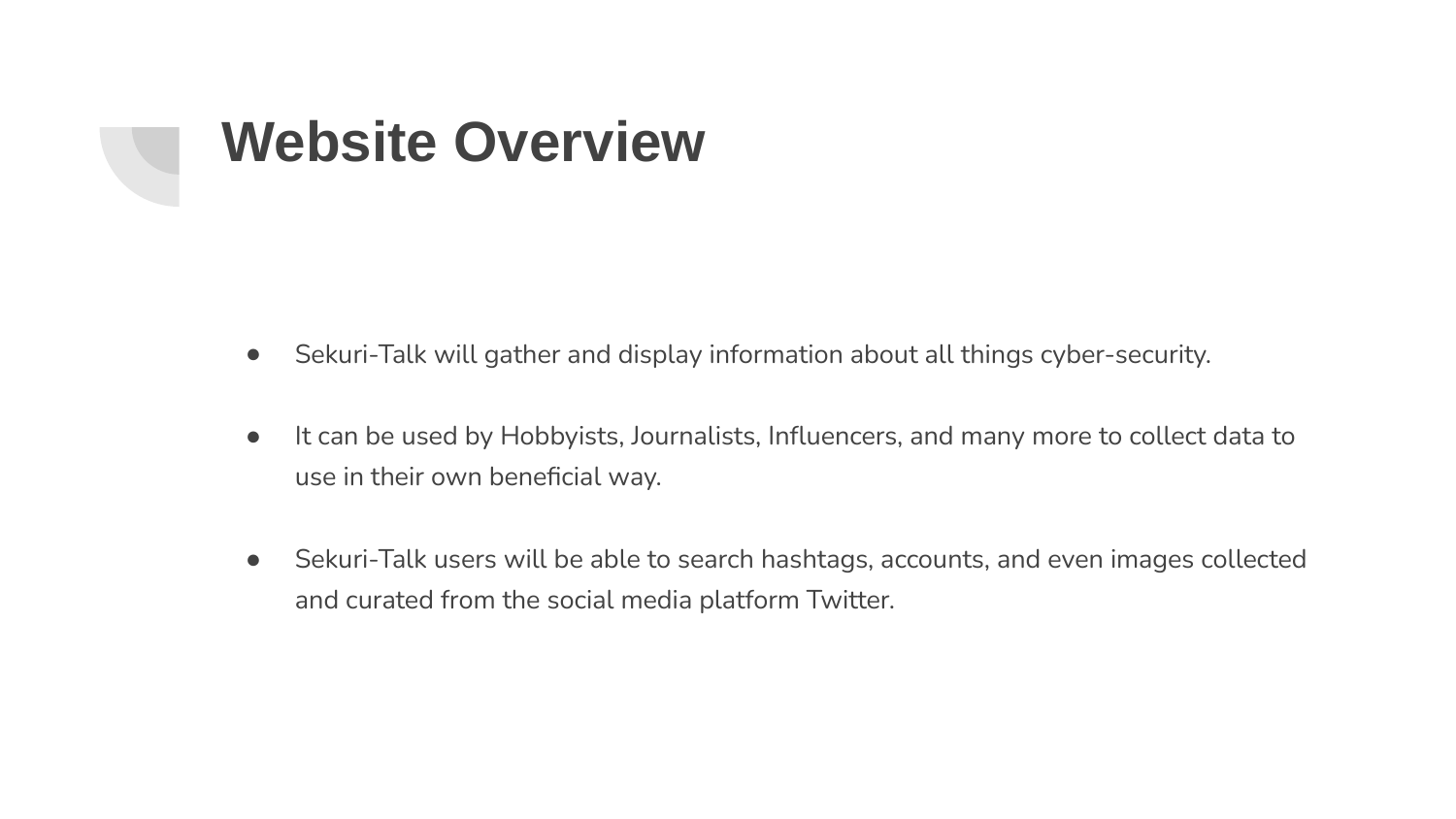

# Website Overview
Sekuri-Talk will gather and display information about all things cyber-security.

It can be used by Hobbyists, Journalists, Influencers, and many more to collect data to use in their own beneficial way.

Sekuri-Talk users will be able to search hashtags, accounts, and even images collected and curated from the social media platform Twitter.